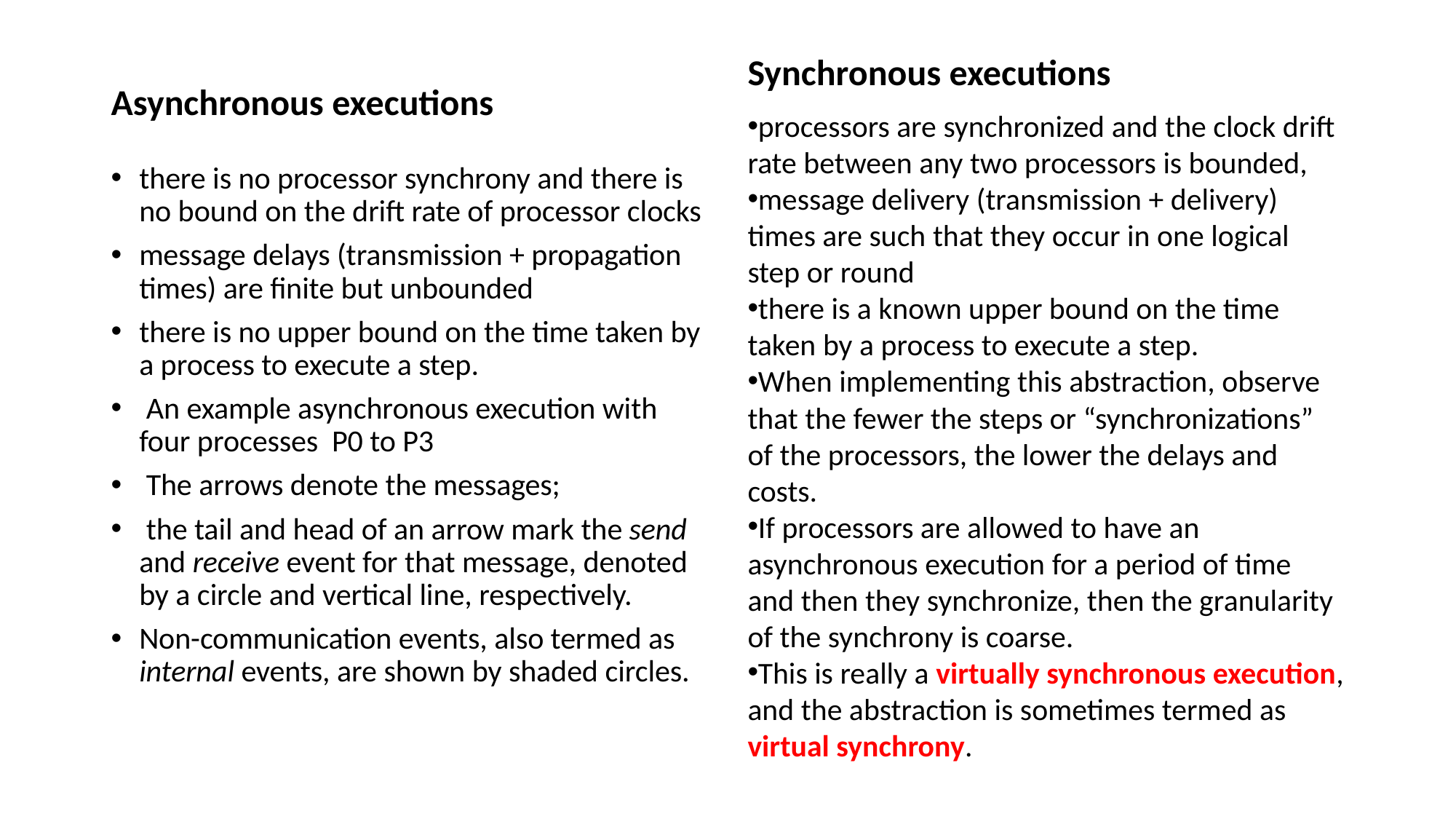

Synchronous executions
Asynchronous executions
processors are synchronized and the clock drift rate between any two processors is bounded,
message delivery (transmission + delivery) times are such that they occur in one logical step or round
there is a known upper bound on the time taken by a process to execute a step.
When implementing this abstraction, observe that the fewer the steps or “synchronizations” of the processors, the lower the delays and costs.
If processors are allowed to have an asynchronous execution for a period of time and then they synchronize, then the granularity of the synchrony is coarse.
This is really a virtually synchronous execution, and the abstraction is sometimes termed as virtual synchrony.
there is no processor synchrony and there is no bound on the drift rate of processor clocks
message delays (transmission + propagation times) are finite but unbounded
there is no upper bound on the time taken by a process to execute a step.
 An example asynchronous execution with four processes  P0 to P3
 The arrows denote the messages;
 the tail and head of an arrow mark the send and receive event for that message, denoted by a circle and vertical line, respectively.
Non-communication events, also termed as internal events, are shown by shaded circles.